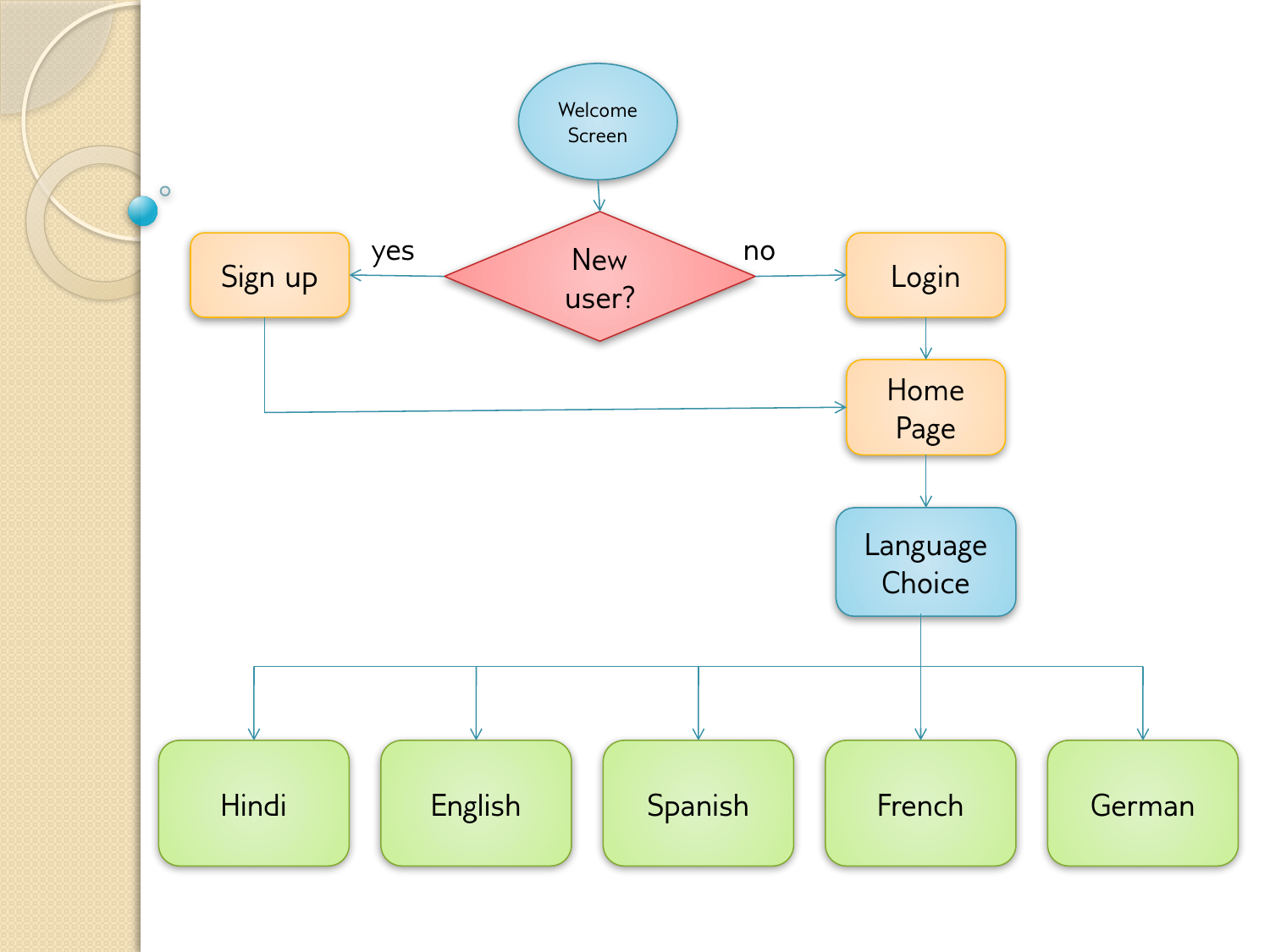

Welcome
Screen
New
user?
yes
no
Sign up
Login
Home Page
Language Choice
Hindi
English
Spanish
French
German